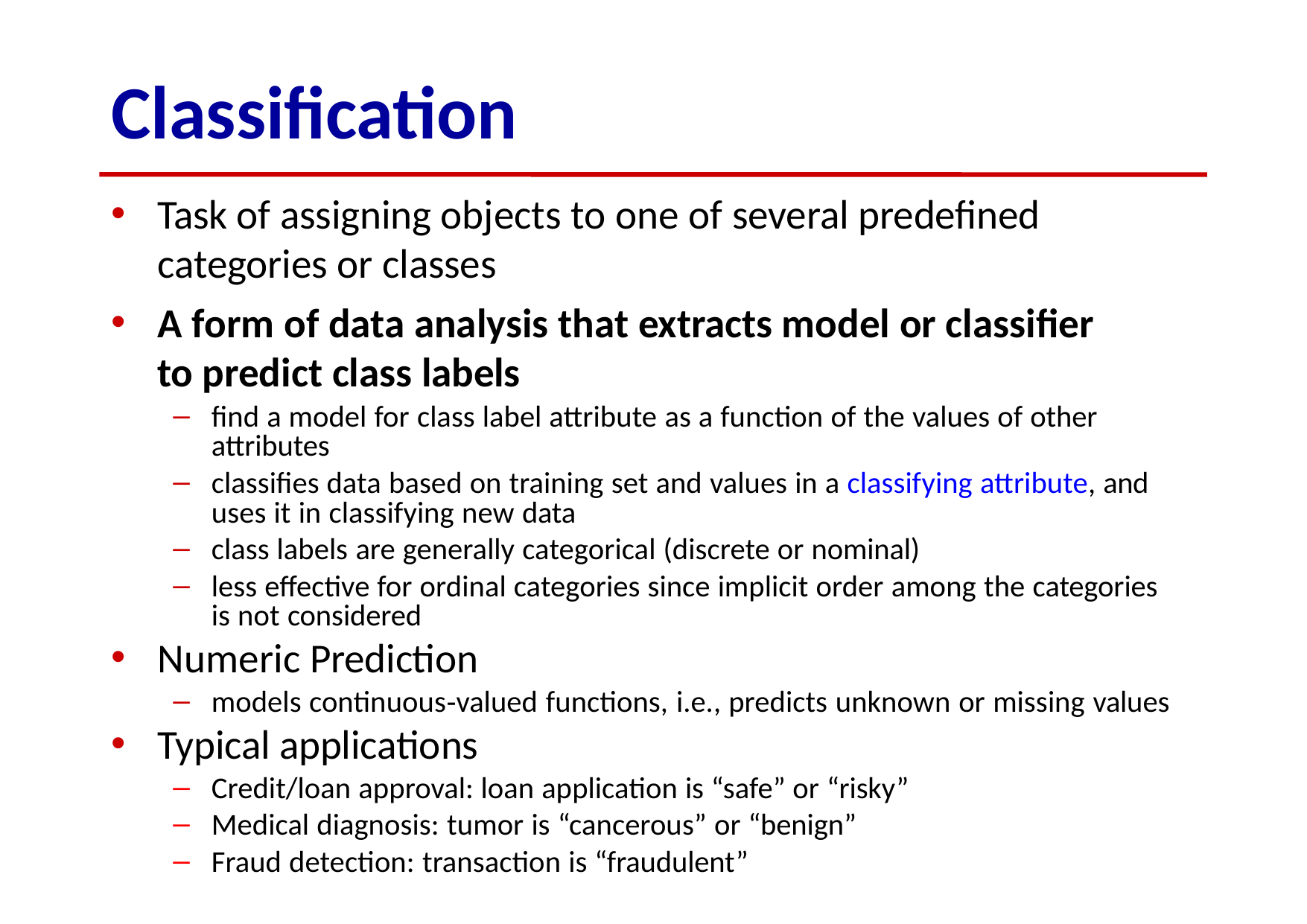

# Classification
Task of assigning objects to one of several predefined categories or classes
A form of data analysis that extracts model or classifier to predict class labels
find a model for class label attribute as a function of the values of other attributes
classifies data based on training set and values in a classifying attribute, and uses it in classifying new data
class labels are generally categorical (discrete or nominal)
less effective for ordinal categories since implicit order among the categories is not considered
Numeric Prediction
models continuous‐valued functions, i.e., predicts unknown or missing values
Typical applications
Credit/loan approval: loan application is “safe” or “risky”
Medical diagnosis: tumor is “cancerous” or “benign”
Fraud detection: transaction is “fraudulent”